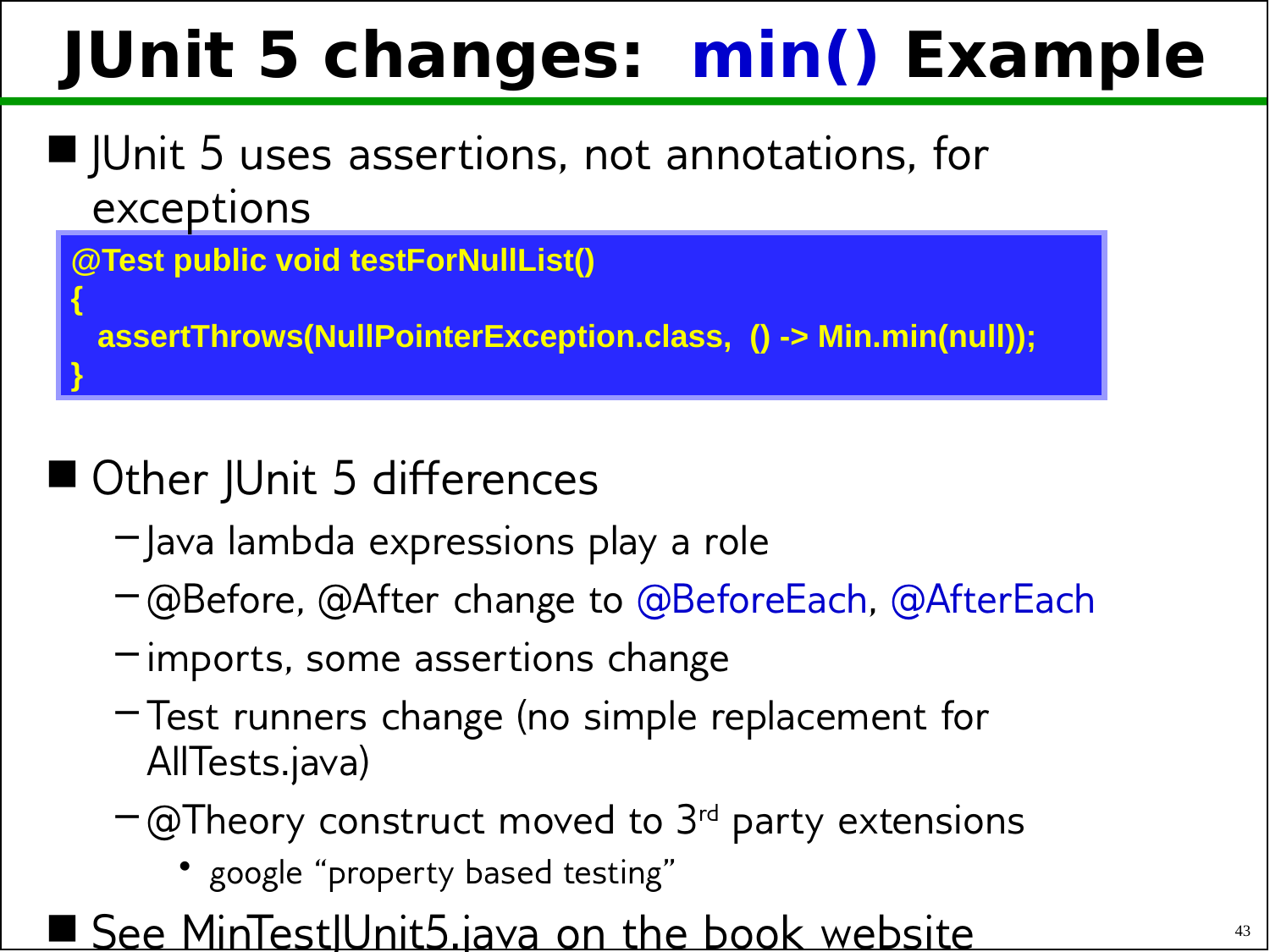

# JUnit 5 changes:  min() Example
JUnit 5 uses assertions, not annotations, for exceptions

Other JUnit 5 differences
Java lambda expressions play a role
@Before, @After change to @BeforeEach, @AfterEach
imports, some assertions change
Test runners change (no simple replacement for AllTests.java)
@Theory construct moved to 3rd party extensions
google “property based testing”
See MinTestJUnit5.java on the book website
@Test public void testForNullList()
{
   assertThrows(NullPointerException.class,  () -> Min.min(null));
}
43